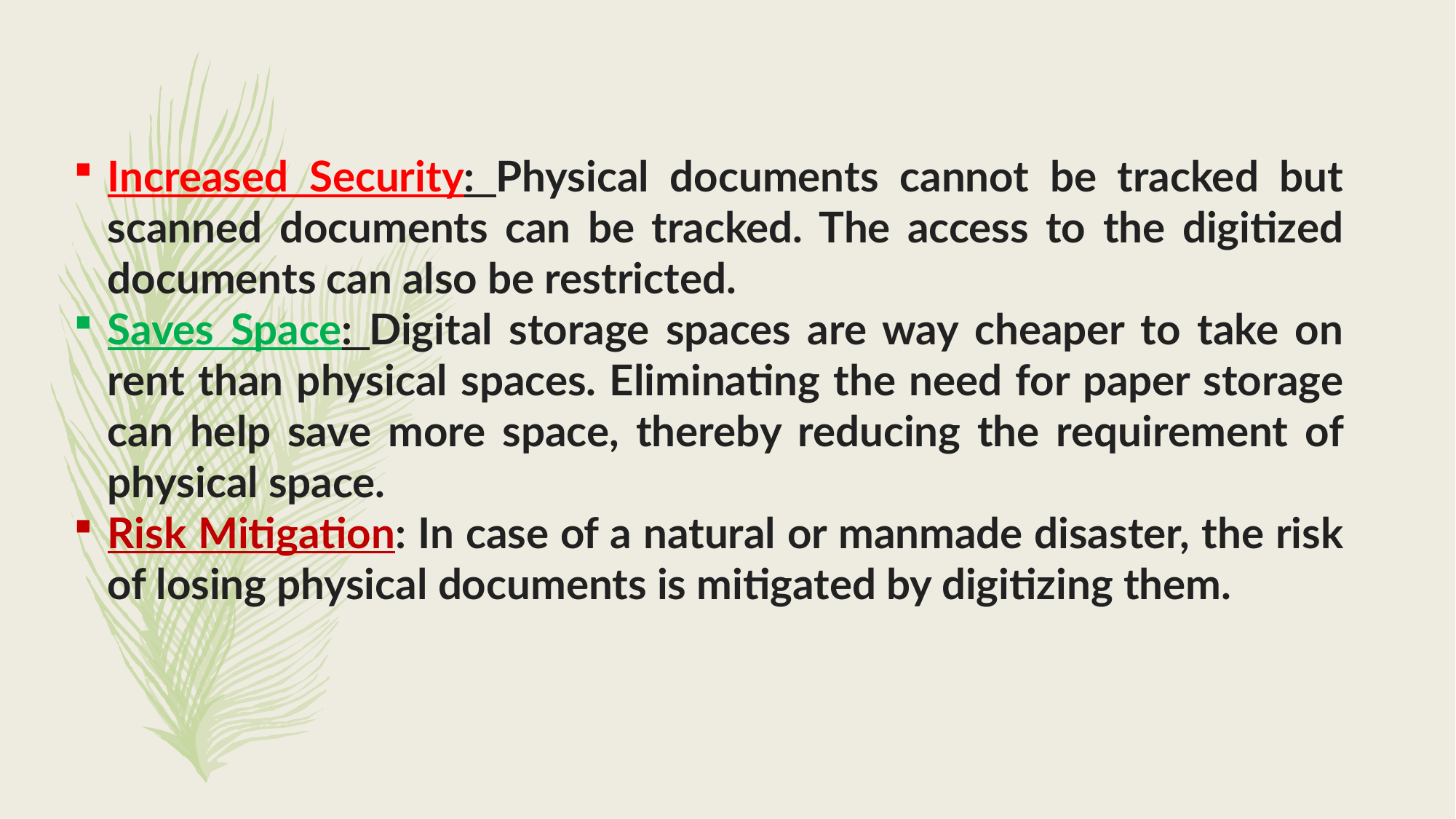

Increased Security: Physical documents cannot be tracked but scanned documents can be tracked. The access to the digitized documents can also be restricted.
Saves Space: Digital storage spaces are way cheaper to take on rent than physical spaces. Eliminating the need for paper storage can help save more space, thereby reducing the requirement of physical space.
Risk Mitigation: In case of a natural or manmade disaster, the risk of losing physical documents is mitigated by digitizing them.